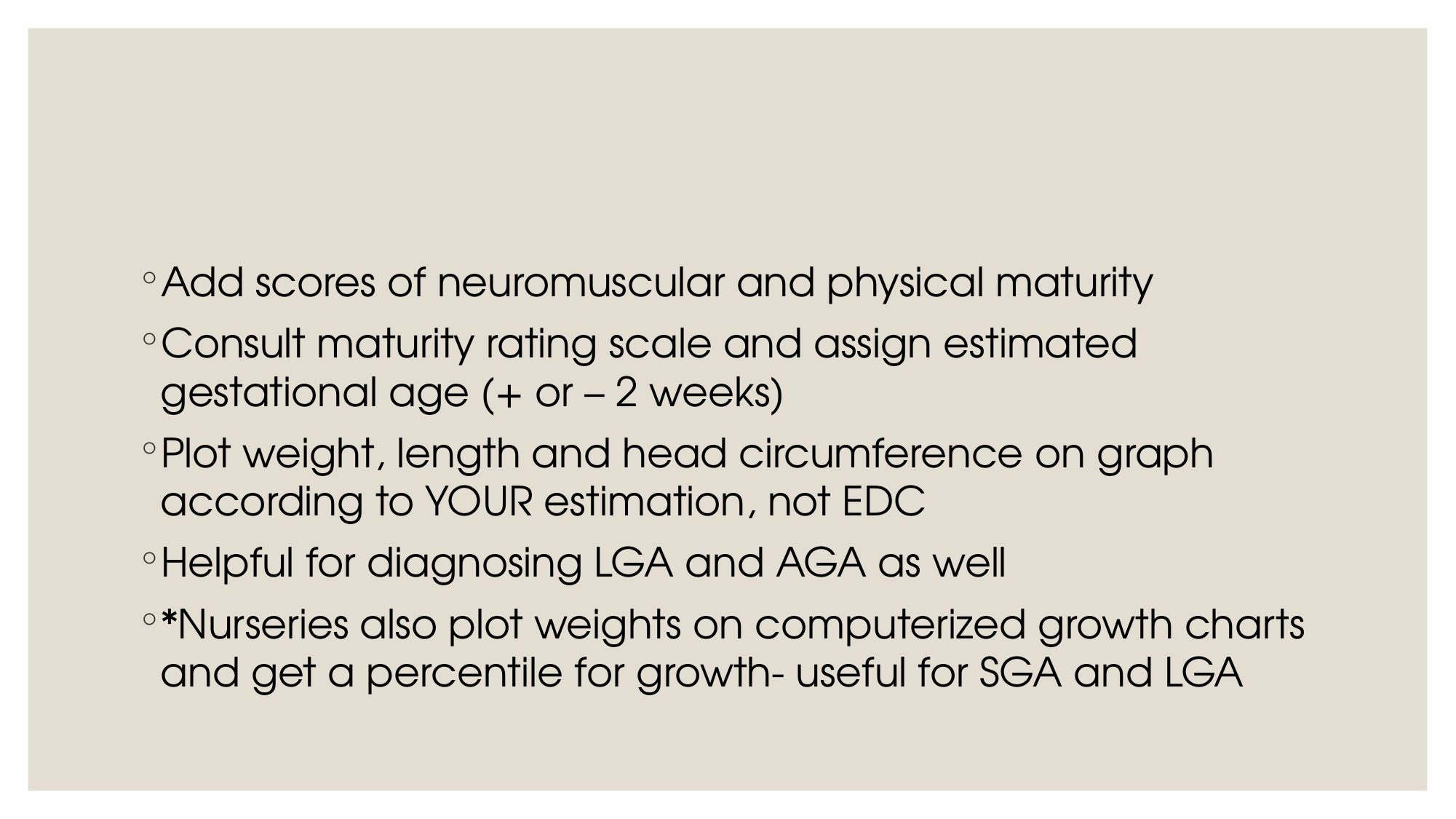

#
Add scores of neuromuscular and physical maturity
Consult maturity rating scale and assign estimated gestational age (+ or – 2 weeks)
Plot weight, length and head circumference on graph according to YOUR estimation, not EDC
Helpful for diagnosing LGA and AGA as well
*Nurseries also plot weights on computerized growth charts and get a percentile for growth- useful for SGA and LGA